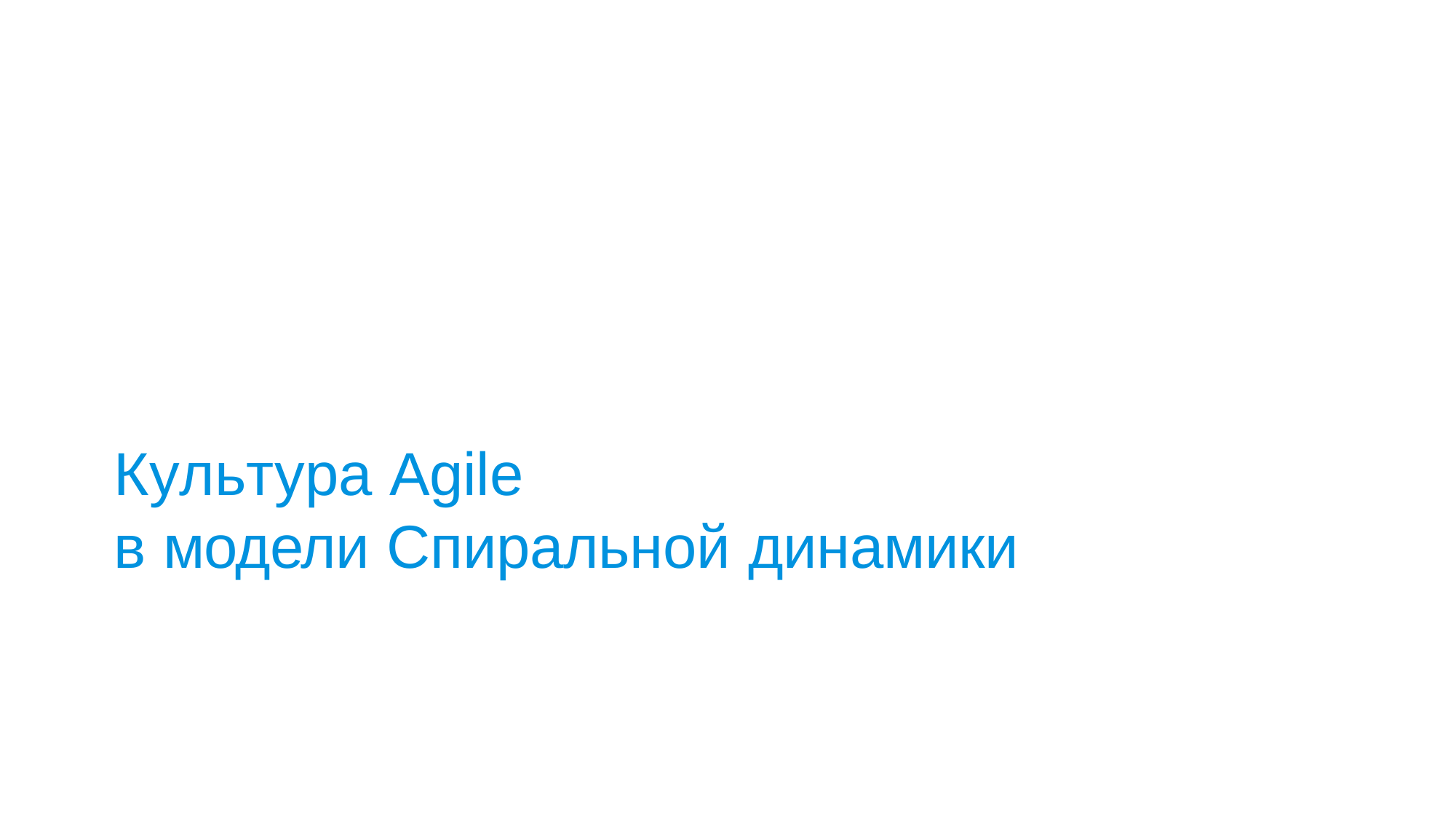

# Культура Agile
в модели Спиральной динамики